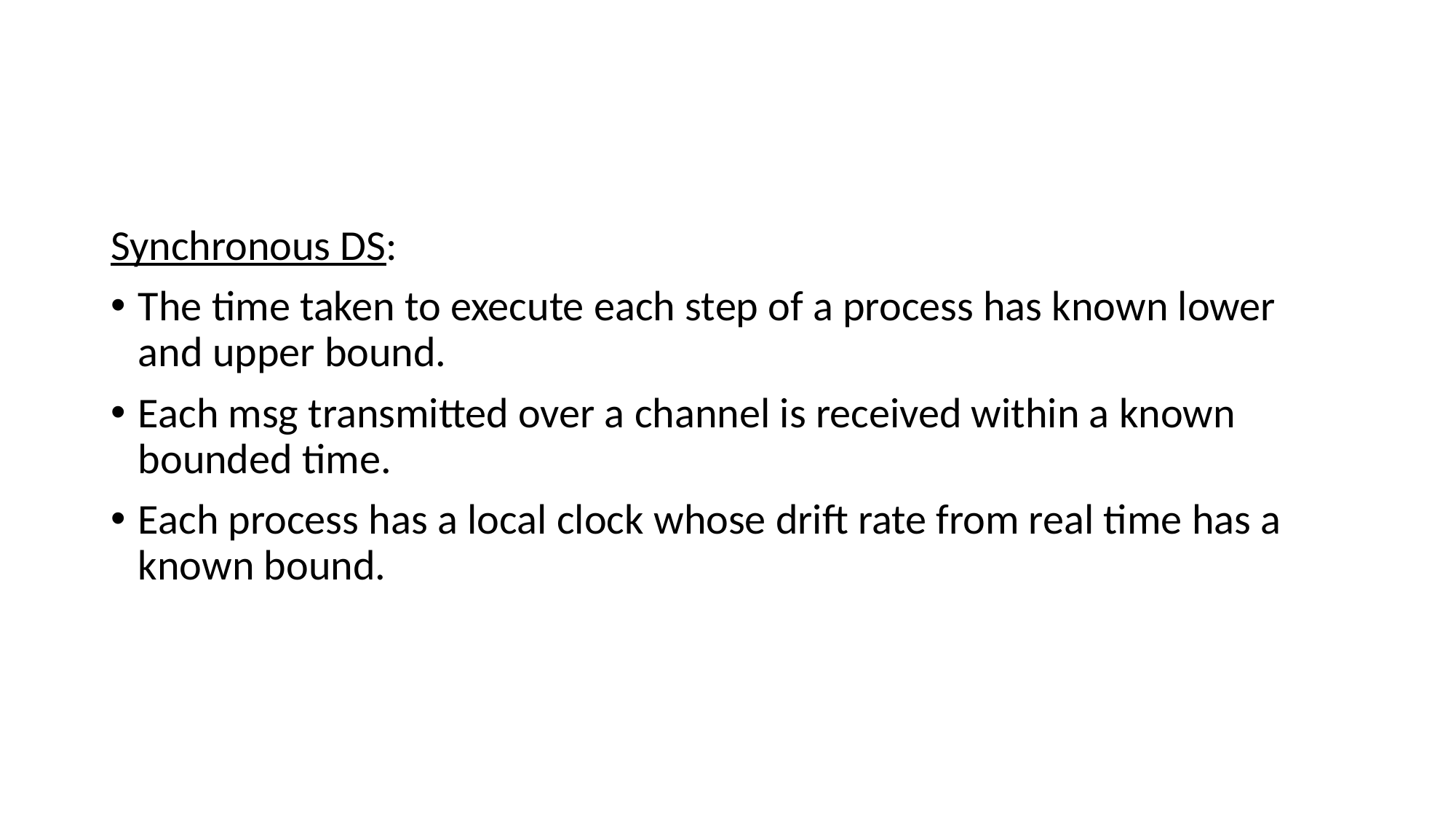

#
Synchronous DS:
The time taken to execute each step of a process has known lower and upper bound.
Each msg transmitted over a channel is received within a known bounded time.
Each process has a local clock whose drift rate from real time has a known bound.